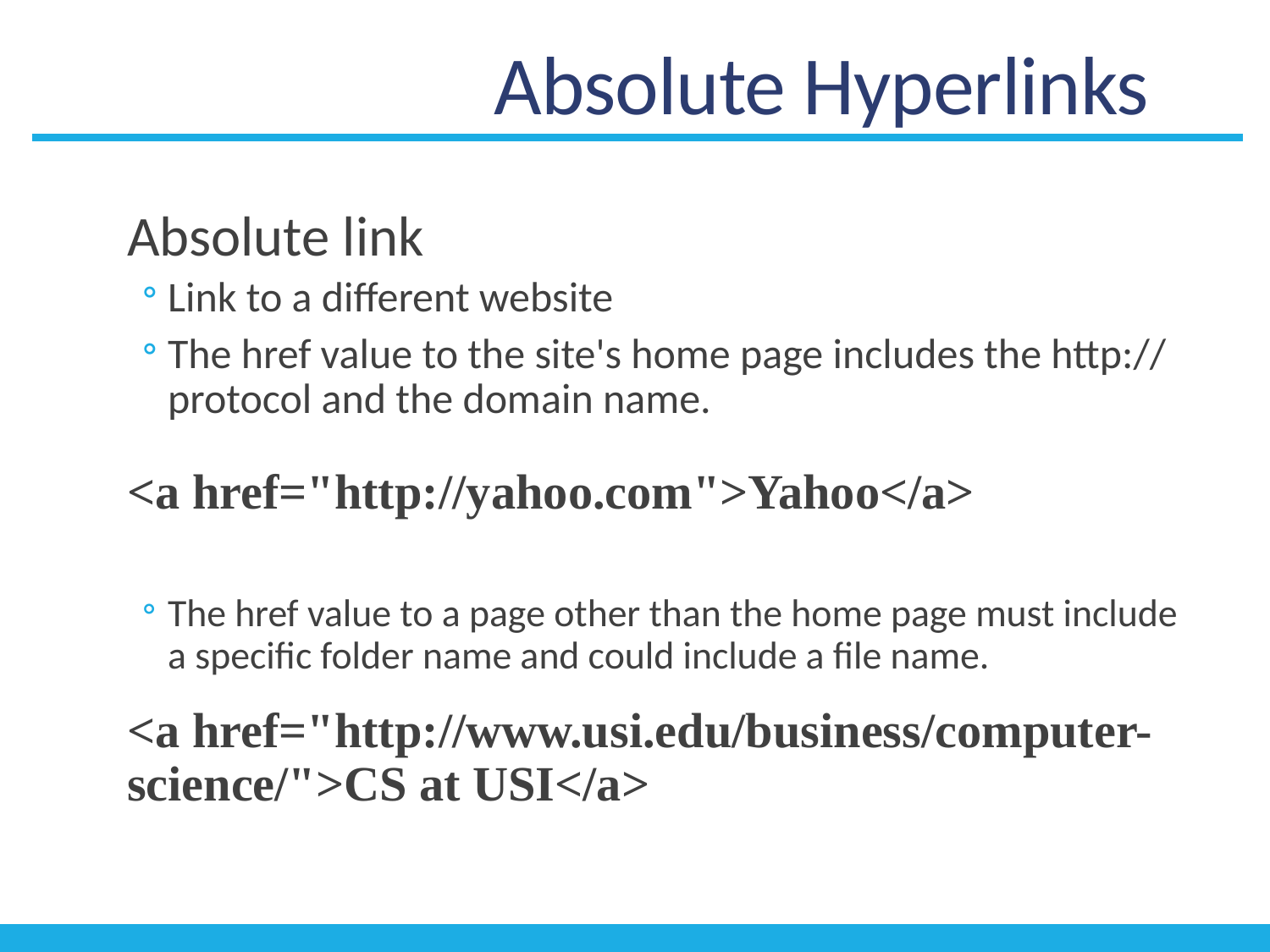

# Absolute Hyperlinks
Absolute link
Link to a different website
The href value to the site's home page includes the http:// protocol and the domain name.
	<a href="http://yahoo.com">Yahoo</a>

The href value to a page other than the home page must include a specific folder name and could include a file name.
	<a href="http://www.usi.edu/business/computer-science/">CS at USI</a>